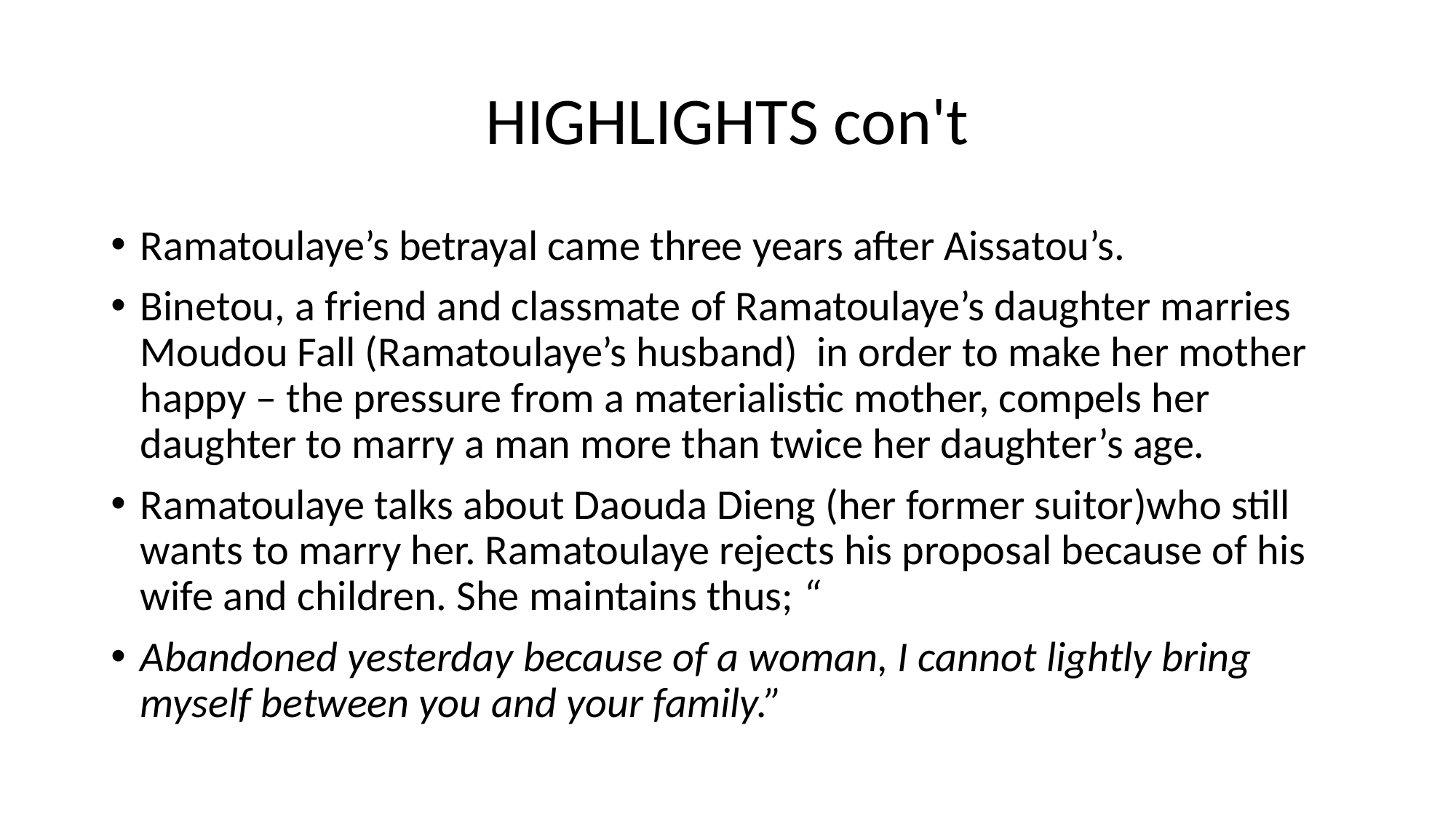

# HIGHLIGHTS con't
Ramatoulaye’s betrayal came three years after Aissatou’s.
Binetou, a friend and classmate of Ramatoulaye’s daughter marries Moudou Fall (Ramatoulaye’s husband)  in order to make her mother happy – the pressure from a materialistic mother, compels her daughter to marry a man more than twice her daughter’s age.
Ramatoulaye talks about Daouda Dieng (her former suitor)who still wants to marry her. Ramatoulaye rejects his proposal because of his wife and children. She maintains thus; “
Abandoned yesterday because of a woman, I cannot lightly bring myself between you and your family.”